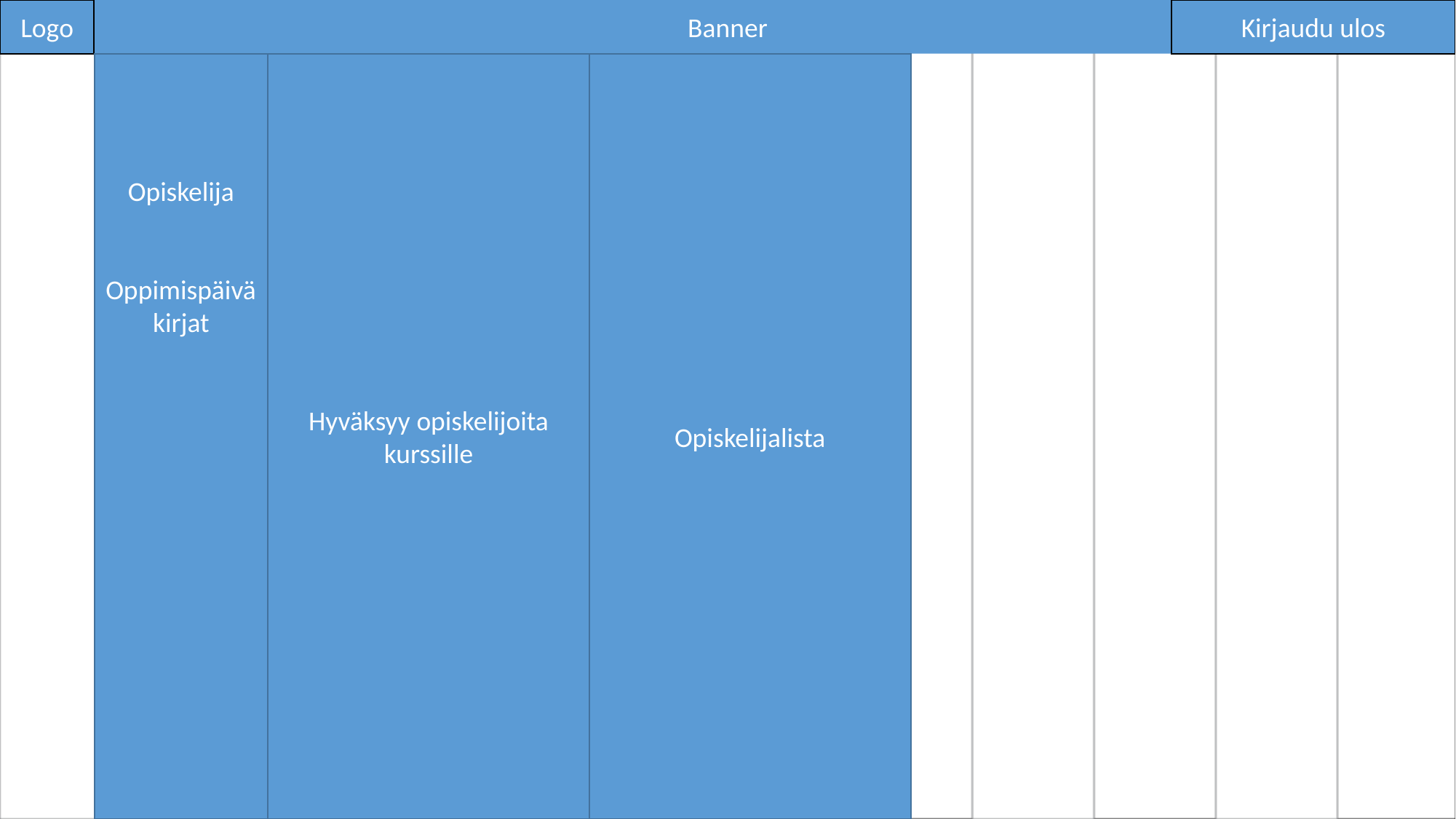

Banner
Logo
Kirjaudu ulos
Opiskelija

Oppimispäiväkirjat

Hyväksyy opiskelijoita kurssille
Opiskelijalista